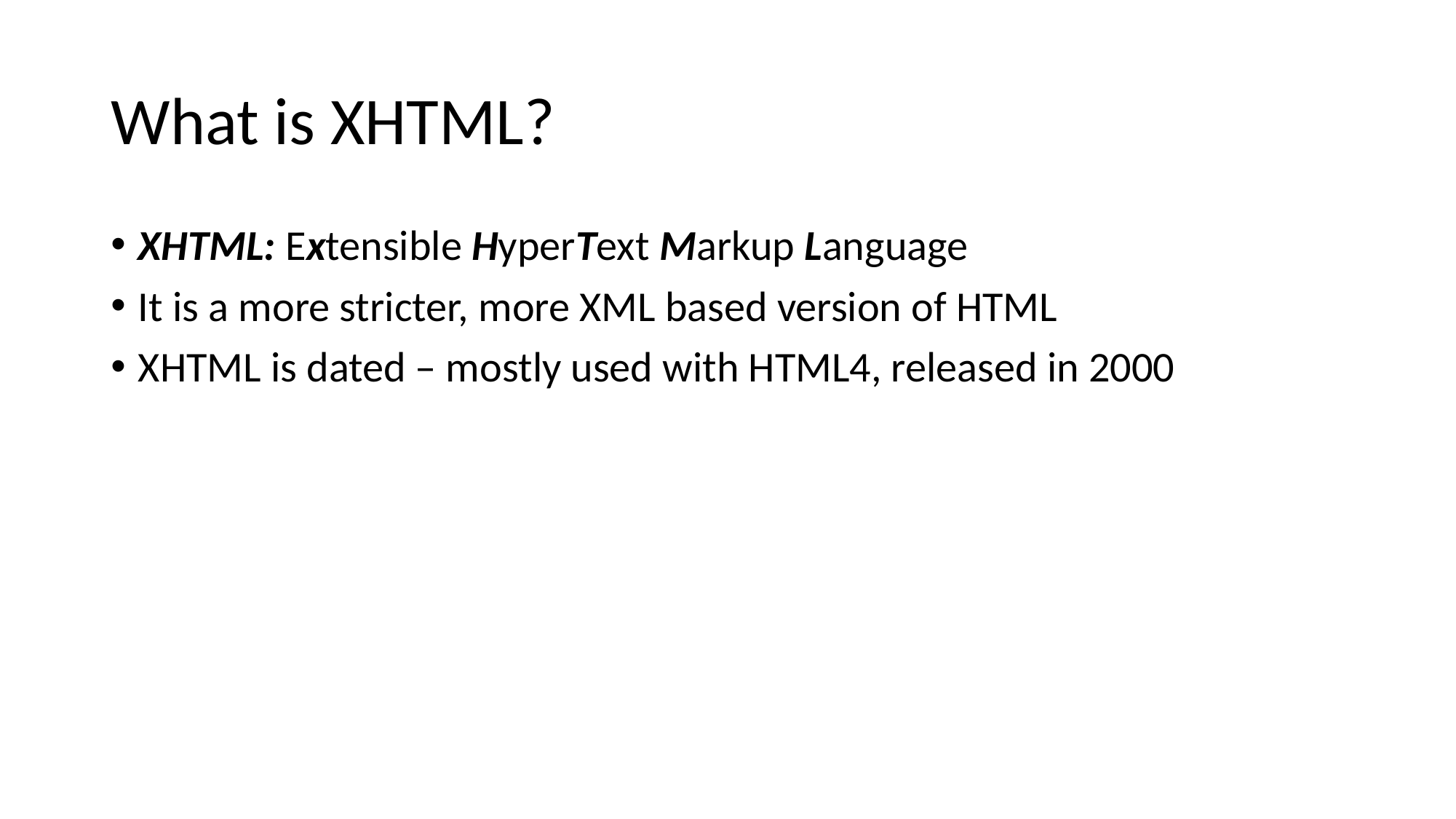

# What is XHTML?
XHTML: Extensible HyperText Markup Language
It is a more stricter, more XML based version of HTML
XHTML is dated – mostly used with HTML4, released in 2000